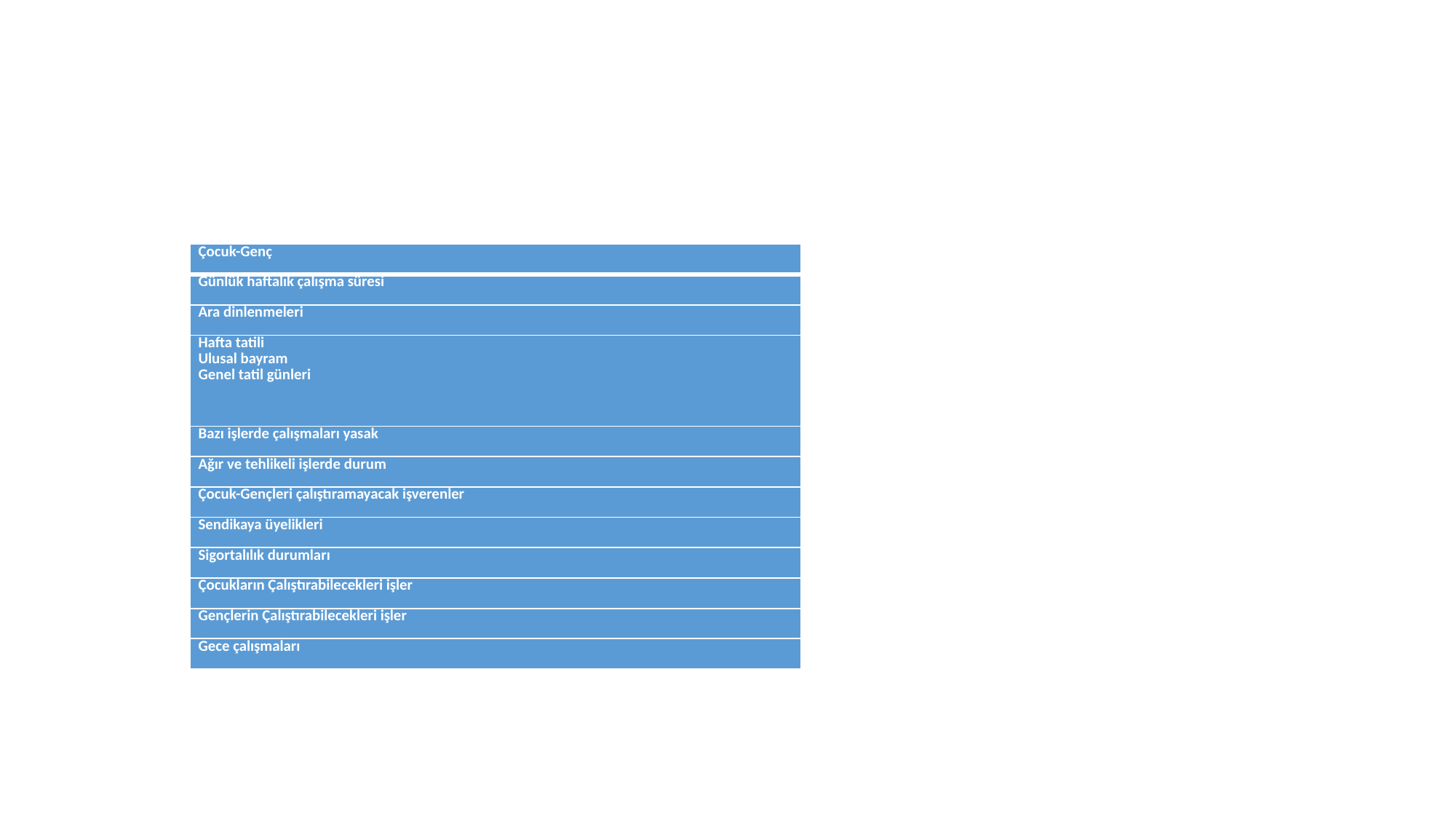

#
| Çocuk-Genç |
| --- |
| Günlük haftalık çalışma süresi |
| Ara dinlenmeleri |
| Hafta tatili Ulusal bayram Genel tatil günleri |
| Bazı işlerde çalışmaları yasak |
| Ağır ve tehlikeli işlerde durum |
| Çocuk-Gençleri çalıştıramayacak işverenler |
| Sendikaya üyelikleri |
| Sigortalılık durumları |
| Çocukların Çalıştırabilecekleri işler |
| Gençlerin Çalıştırabilecekleri işler |
| Gece çalışmaları |